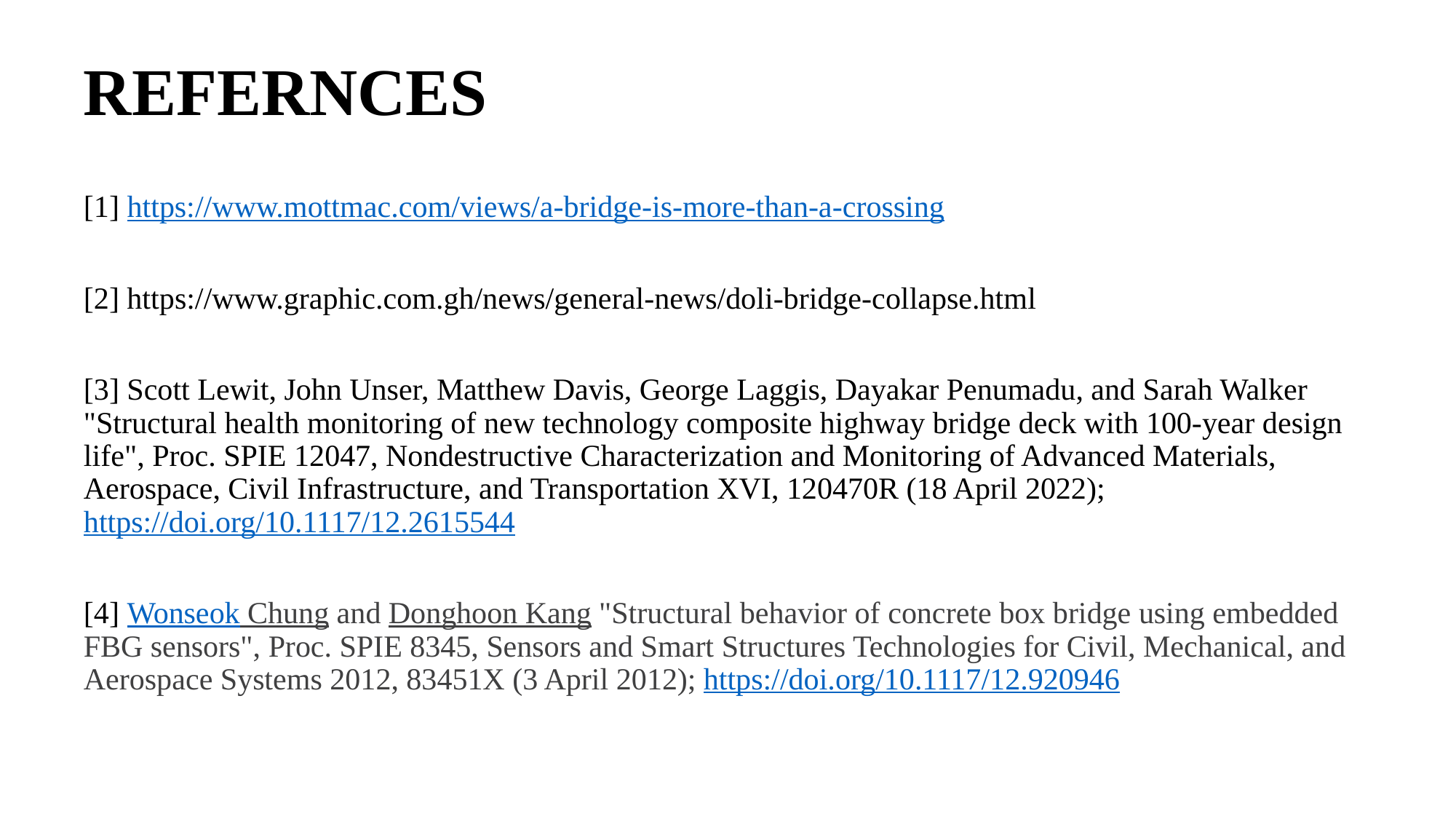

# REFERNCES
[1] https://www.mottmac.com/views/a-bridge-is-more-than-a-crossing

[2] https://www.graphic.com.gh/news/general-news/doli-bridge-collapse.html

[3] Scott Lewit, John Unser, Matthew Davis, George Laggis, Dayakar Penumadu, and Sarah Walker "Structural health monitoring of new technology composite highway bridge deck with 100-year design life", Proc. SPIE 12047, Nondestructive Characterization and Monitoring of Advanced Materials, Aerospace, Civil Infrastructure, and Transportation XVI, 120470R (18 April 2022); https://doi.org/10.1117/12.2615544

[4] Wonseok Chung and Donghoon Kang "Structural behavior of concrete box bridge using embedded FBG sensors", Proc. SPIE 8345, Sensors and Smart Structures Technologies for Civil, Mechanical, and Aerospace Systems 2012, 83451X (3 April 2012); https://doi.org/10.1117/12.920946